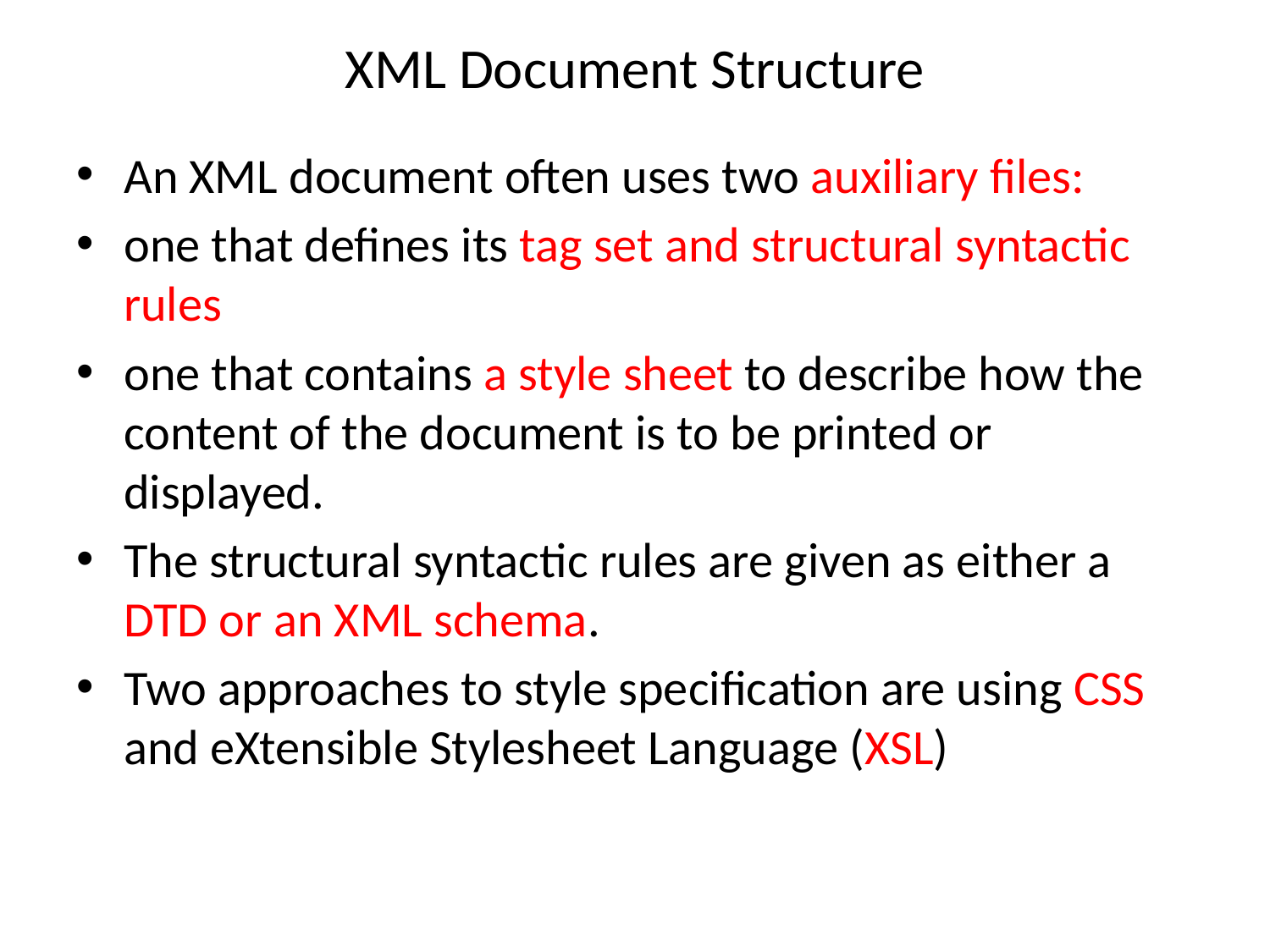

# XML Document Structure
An XML document often uses two auxiliary files:
one that defines its tag set and structural syntactic rules
one that contains a style sheet to describe how the content of the document is to be printed or displayed.
The structural syntactic rules are given as either a DTD or an XML schema.
Two approaches to style specification are using CSS and eXtensible Stylesheet Language (XSL)